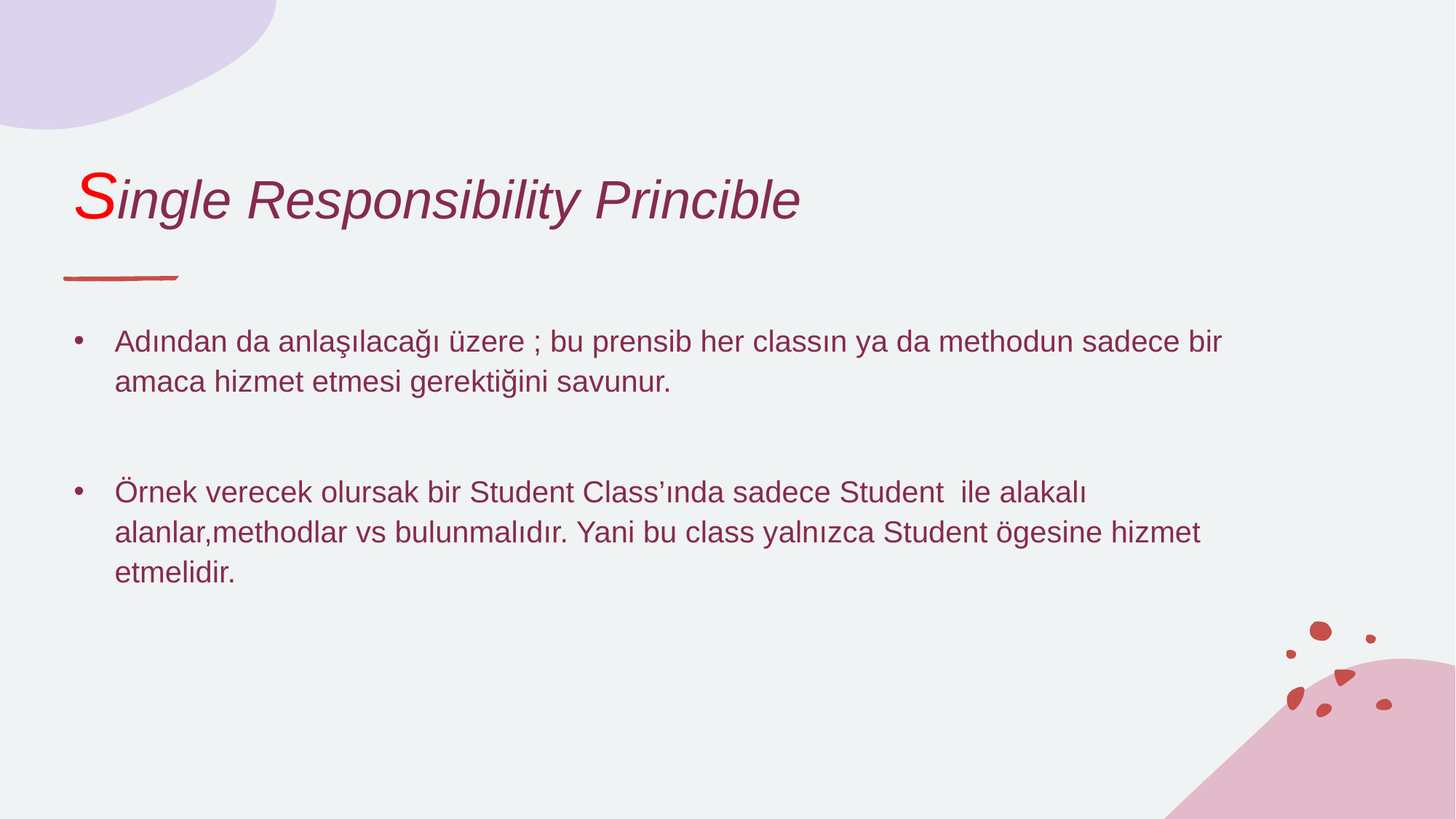

# Single Responsibility Princible
Adından da anlaşılacağı üzere ; bu prensib her classın ya da methodun sadece bir amaca hizmet etmesi gerektiğini savunur.

Örnek verecek olursak bir Student Class’ında sadece Student  ile alakalı alanlar,methodlar vs bulunmalıdır. Yani bu class yalnızca Student ögesine hizmet etmelidir.